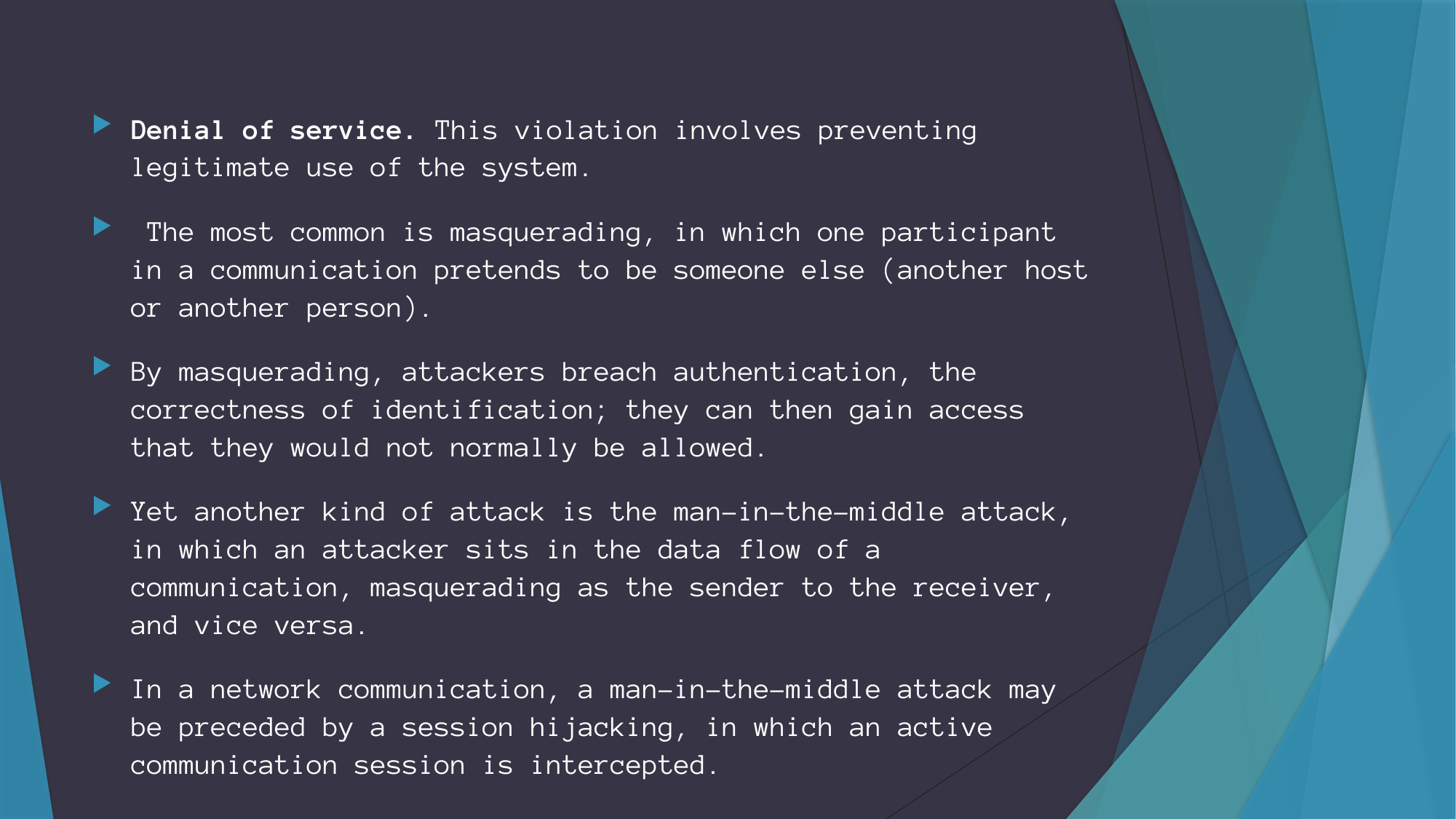

Denial of service. This violation involves preventing legitimate use of the system.
 The most common is masquerading, in which one participant in a communication pretends to be someone else (another host or another person).
By masquerading, attackers breach authentication, the correctness of identification; they can then gain access that they would not normally be allowed.
Yet another kind of attack is the man-in-the-middle attack, in which an attacker sits in the data flow of a communication, masquerading as the sender to the receiver, and vice versa.
In a network communication, a man-in-the-middle attack may be preceded by a session hijacking, in which an active communication session is intercepted.